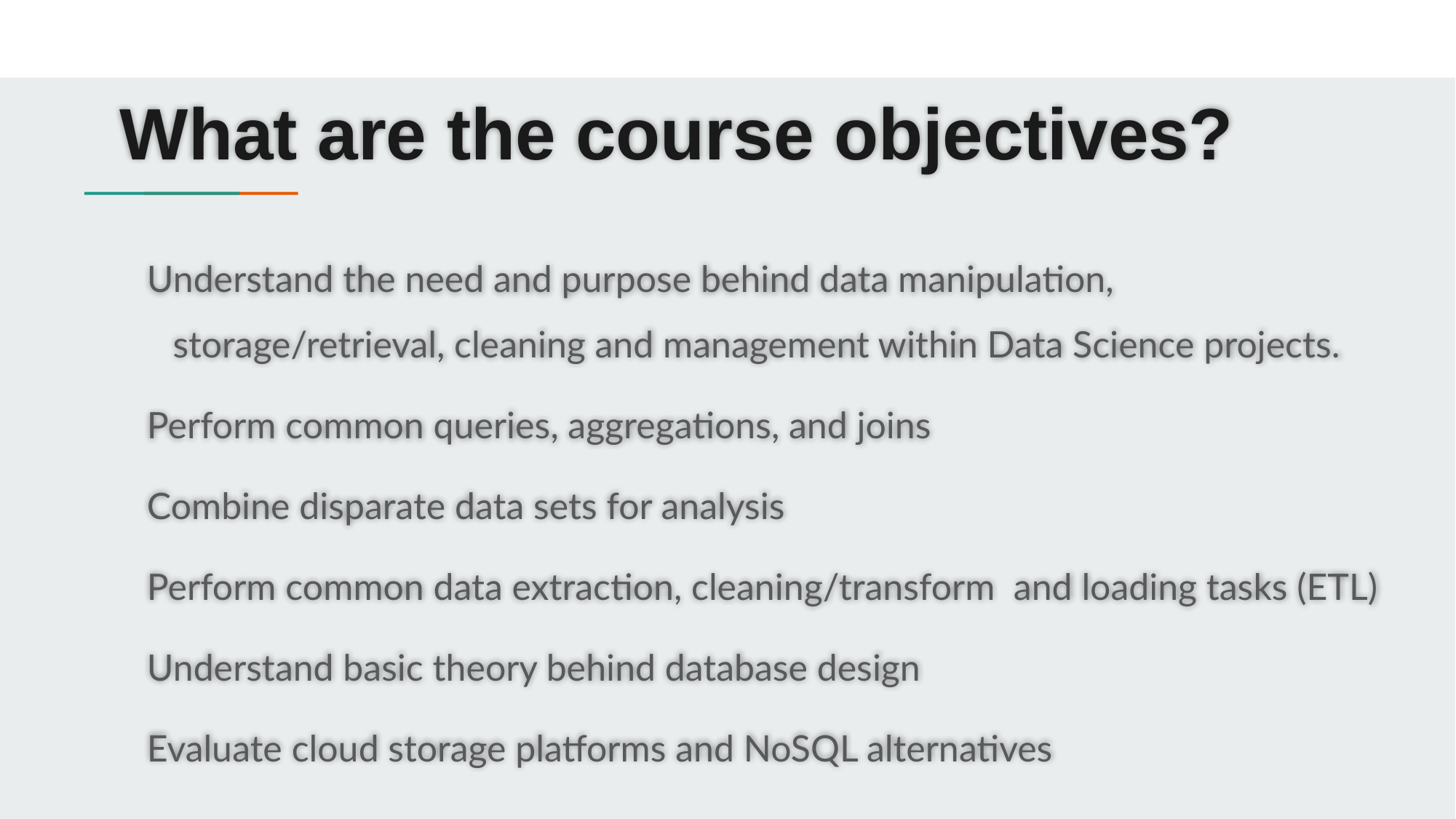

# What are the course objectives?
Understand the need and purpose behind data manipulation,    storage/retrieval, cleaning and management within Data Science projects.
Perform common queries, aggregations, and joins
Combine disparate data sets for analysis
Perform common data extraction, cleaning/transform  and loading tasks (ETL)
Understand basic theory behind database design
Evaluate cloud storage platforms and NoSQL alternatives